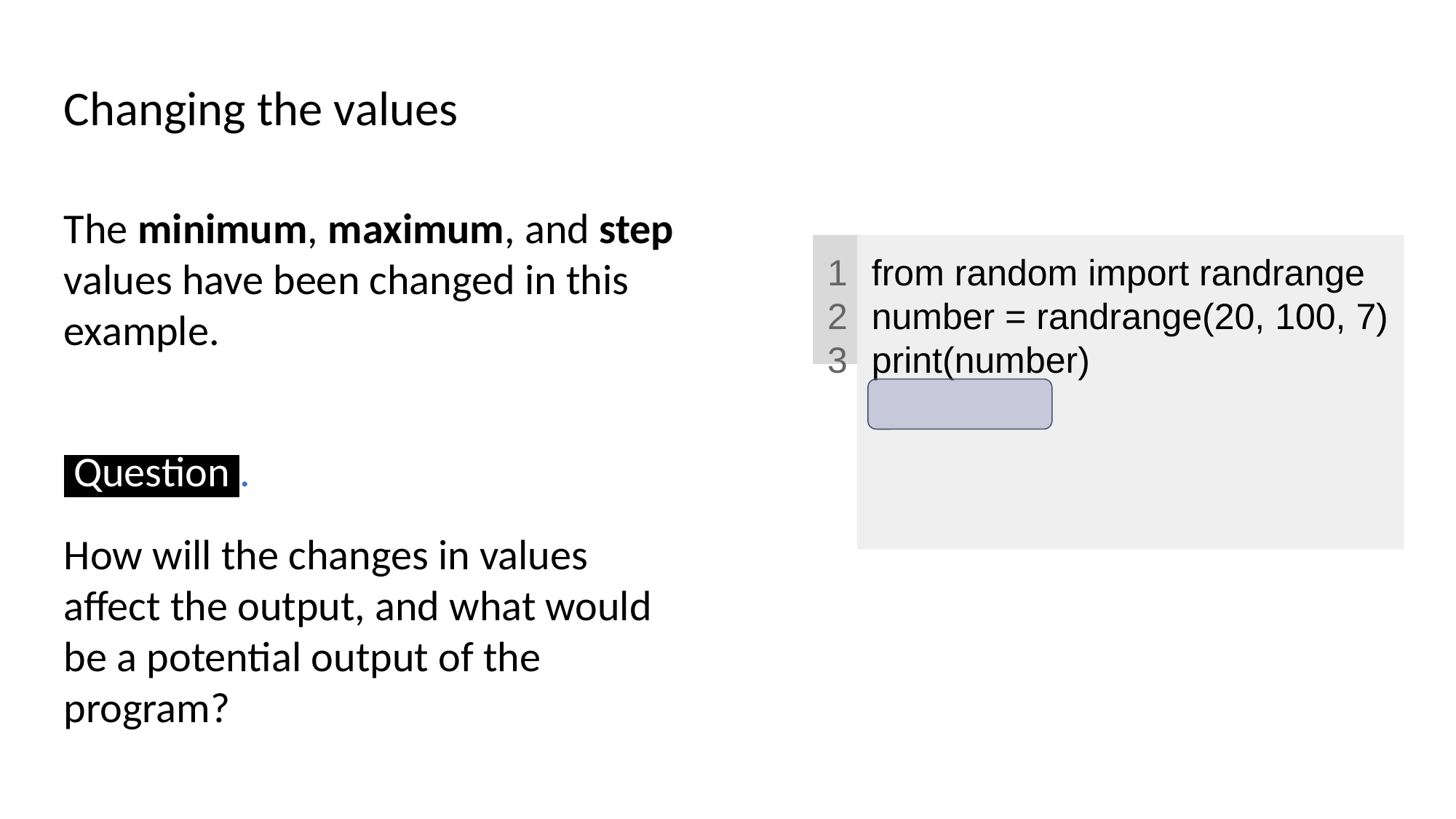

# Changing the values
The minimum, maximum, and step values have been changed in this example.

 Question .
How will the changes in values affect the output, and what would be a potential output of the program?

from random import randrange
number = randrange(20, 100, 7)
print(number)

1
2
3